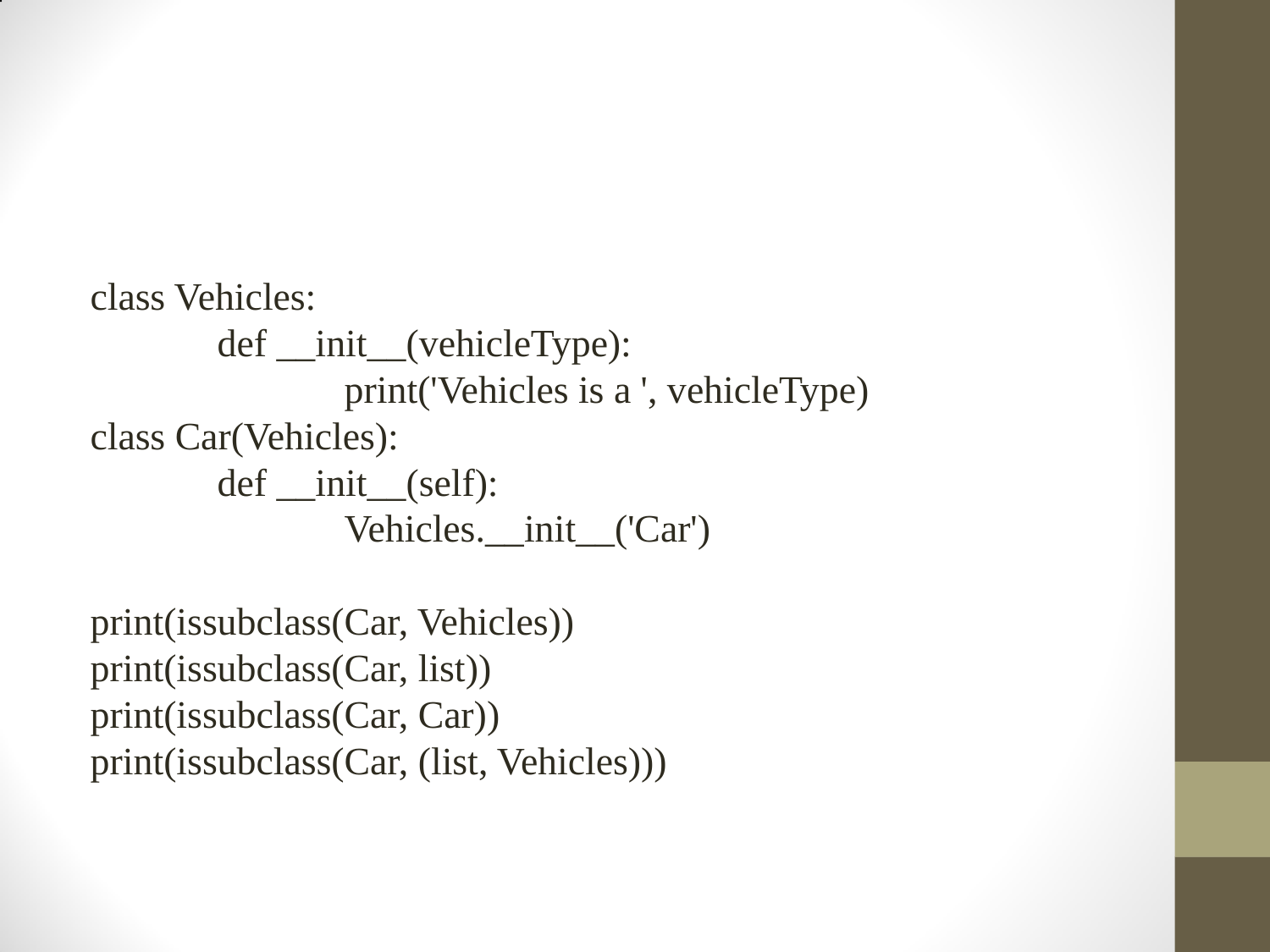

#

class Vehicles:
	def __init__(vehicleType):
		print('Vehicles is a ', vehicleType)
class Car(Vehicles):
	def __init__(self):
		Vehicles.__init__('Car')

print(issubclass(Car, Vehicles))
print(issubclass(Car, list))
print(issubclass(Car, Car))
print(issubclass(Car, (list, Vehicles)))